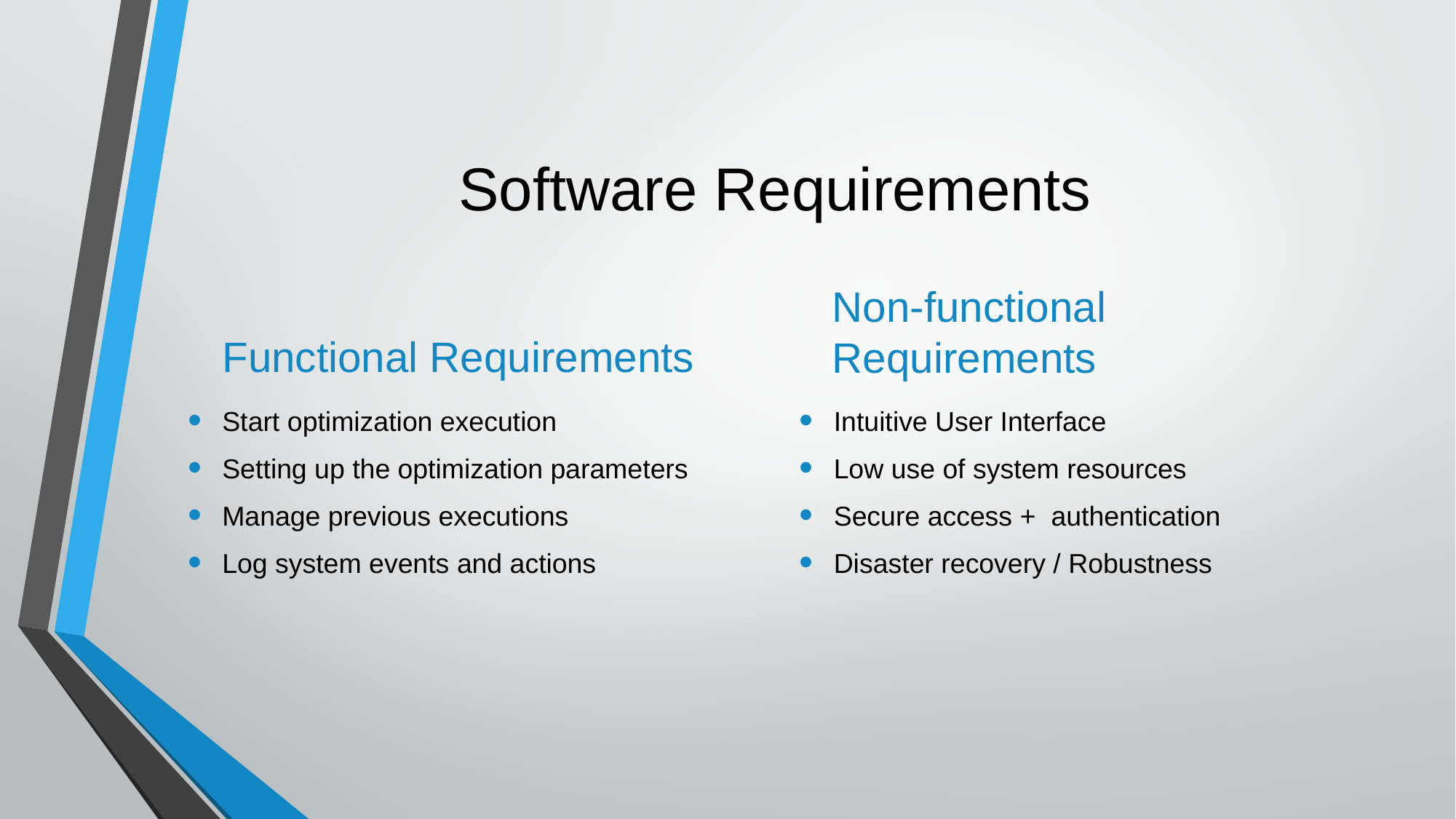

# Software Requirements
Functional Requirements
Non-functional Requirements
Start optimization execution
Setting up the optimization parameters
Manage previous executions
Log system events and actions

Intuitive User Interface
Low use of system resources
Secure access +  authentication
Disaster recovery / Robustness